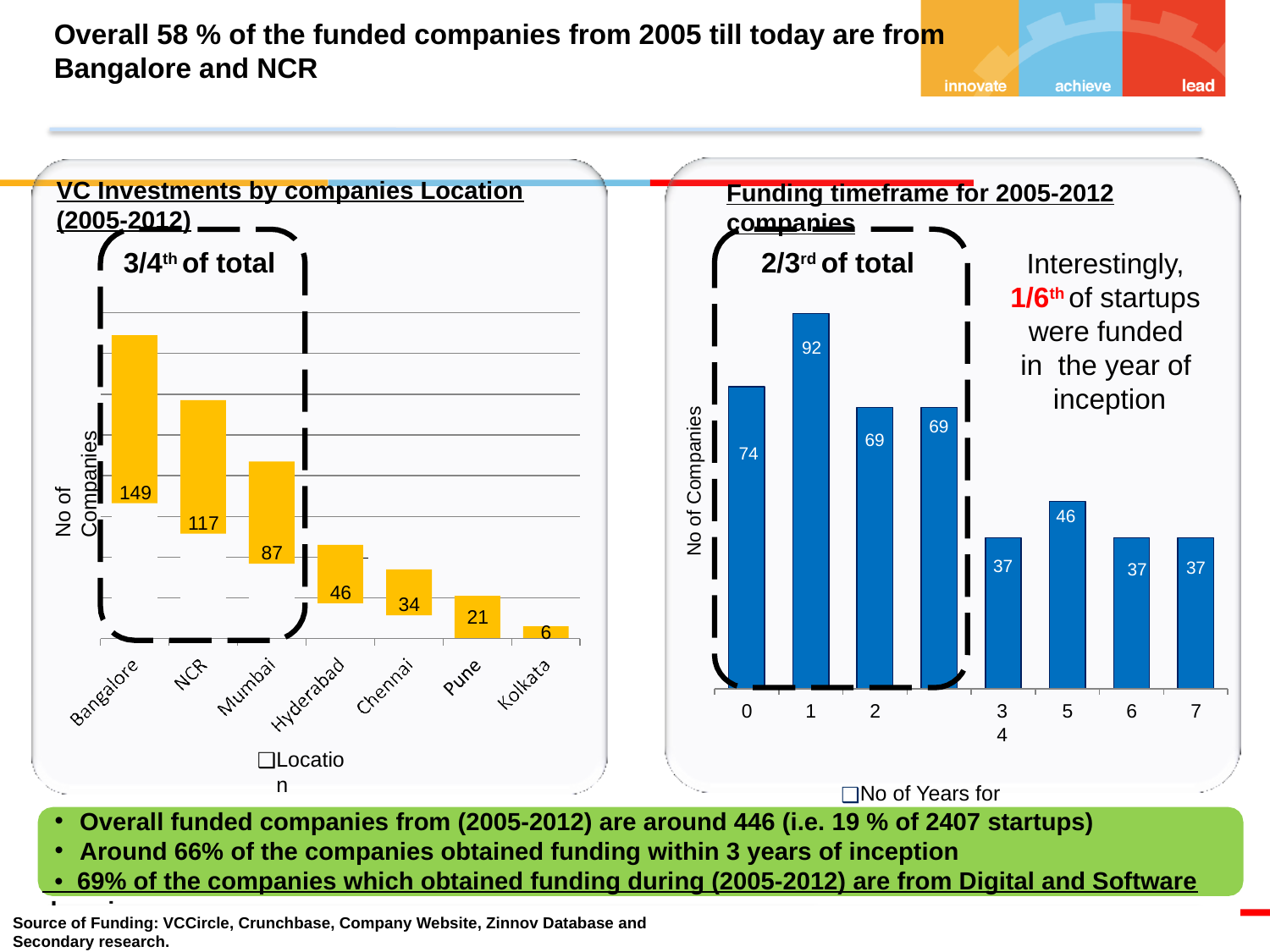

# Overall 58 % of the funded companies from 2005 till today are from Bangalore and NCR

VC Investments by companies Location (2005-2012)
Funding timeframe for 2005-2012 companies

2/3rd of total
3/4th of total
Interestingly,
1/6th of startups
were funded in  the year of  inception

149
92

117
69
69
74
No of Companies

87
No of Companies
46

46
37
37
37

34
21
6
0
1
2	3	4

No of Years for funding
5
6
7
Location
Overall funded companies from (2005-2012) are around 446 (i.e. 19 % of 2407 startups)
Around 66% of the companies obtained funding within 3 years of inception
  •  69% of the companies which obtained funding during (2005-2012) are from Digital and Software domain

Source of Funding: VCCircle, Crunchbase, Company Website, Zinnov Database and Secondary research.
4